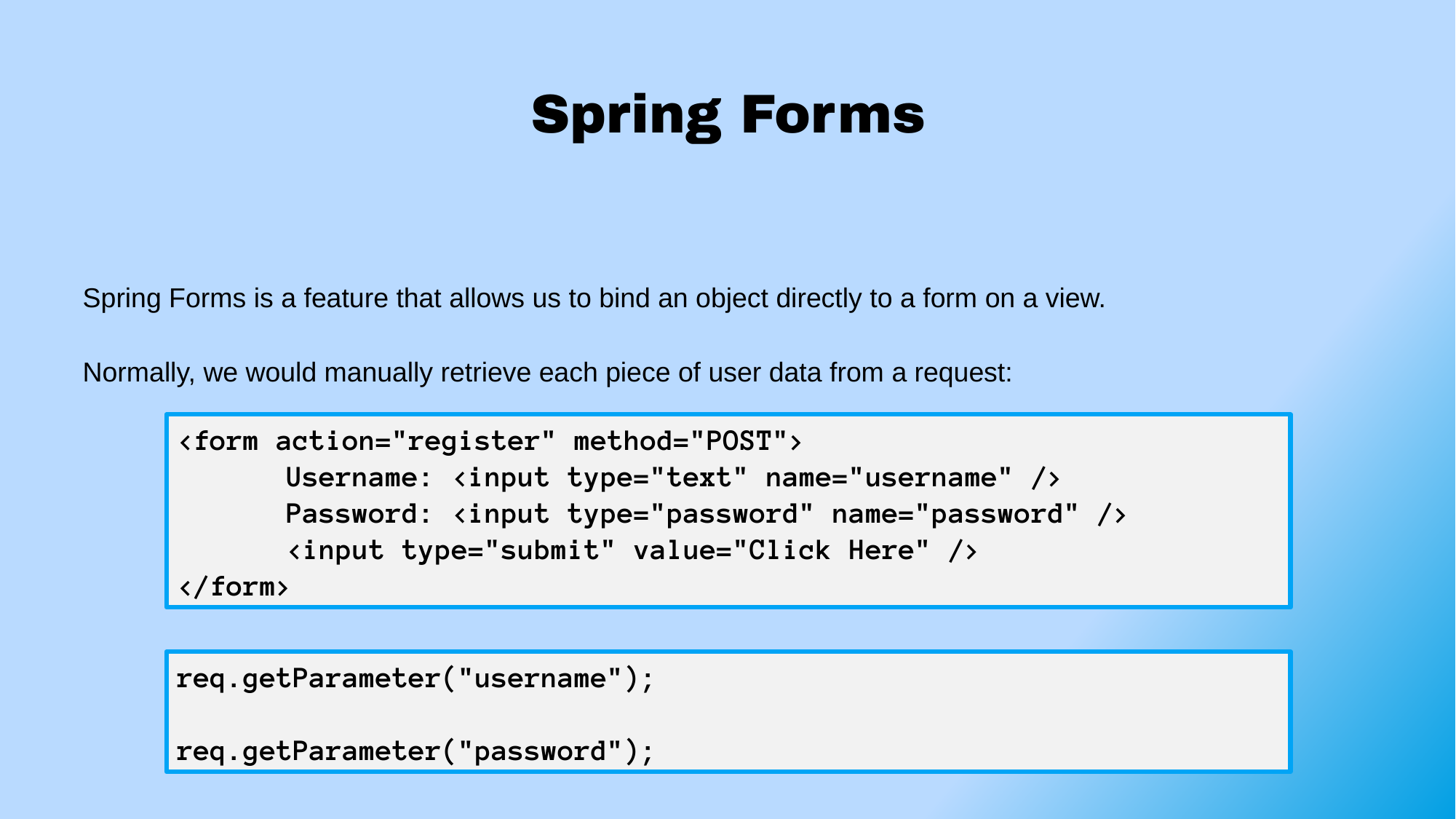

# Spring Forms
Spring Forms is a feature that allows us to bind an object directly to a form on a view.
Normally, we would manually retrieve each piece of user data from a request:
<form action="register" method="POST">
	Username: <input type="text" name="username" />
	Password: <input type="password" name="password" />
	<input type="submit" value="Click Here" />
</form>
req.getParameter("username");

req.getParameter("password");